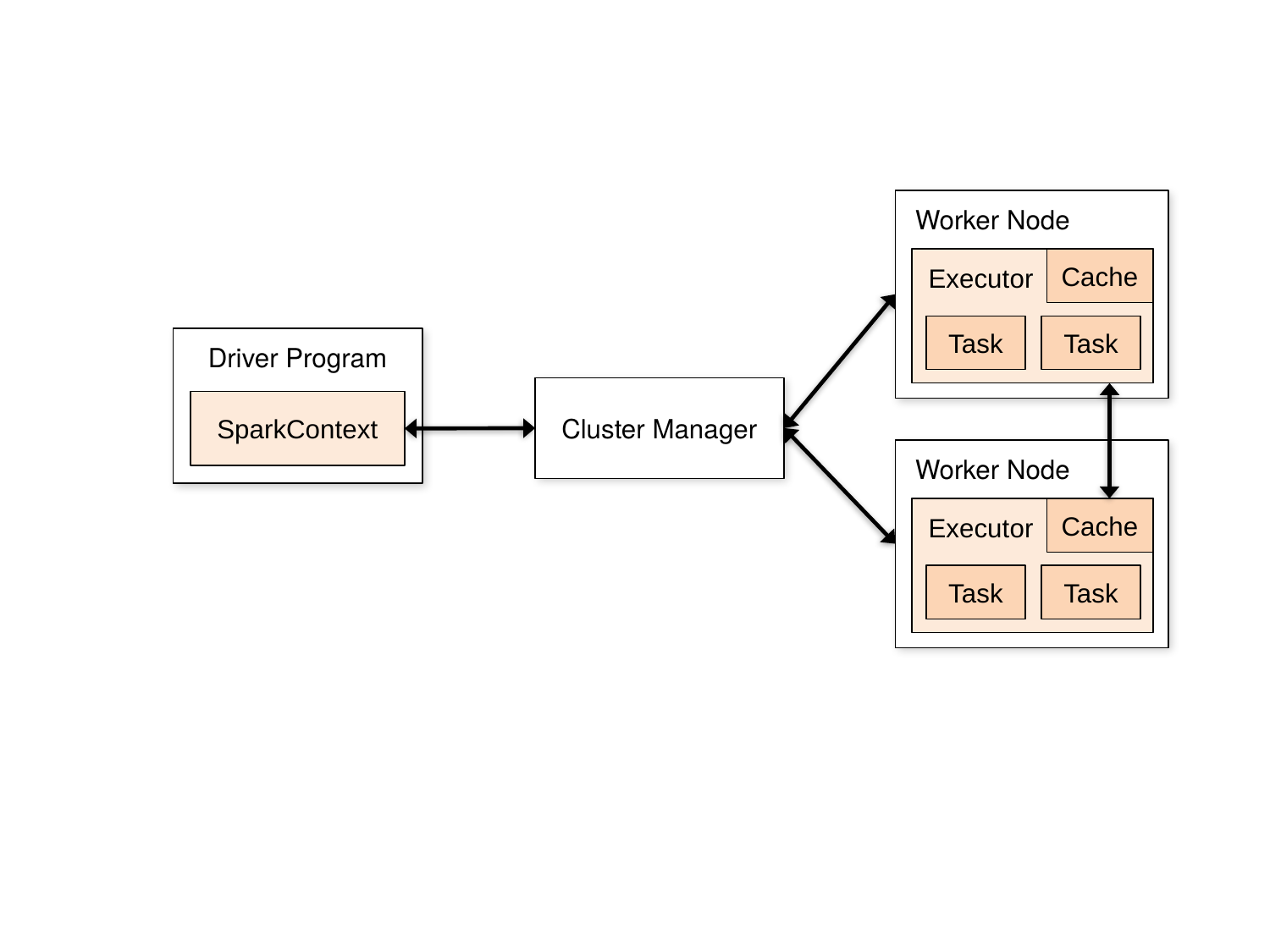

Worker Node
 Executor
Cache
Task
Task
Driver Program
Cluster Manager
SparkContext
 Worker Node
 Executor
Cache
Task
Task